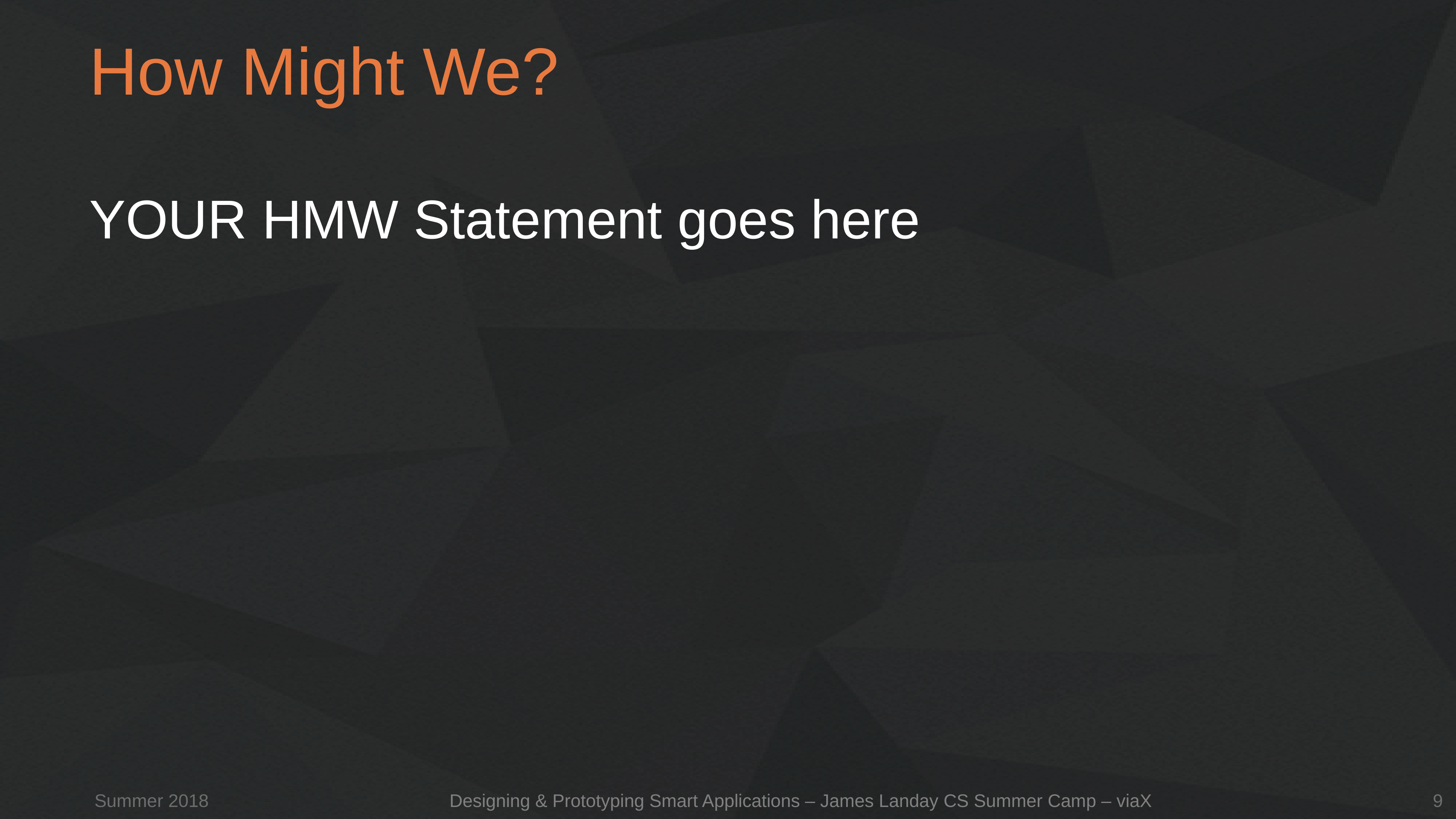

# How Might We?
YOUR HMW Statement goes here
Summer 2018
Designing & Prototyping Smart Applications – James Landay CS Summer Camp – viaX
9